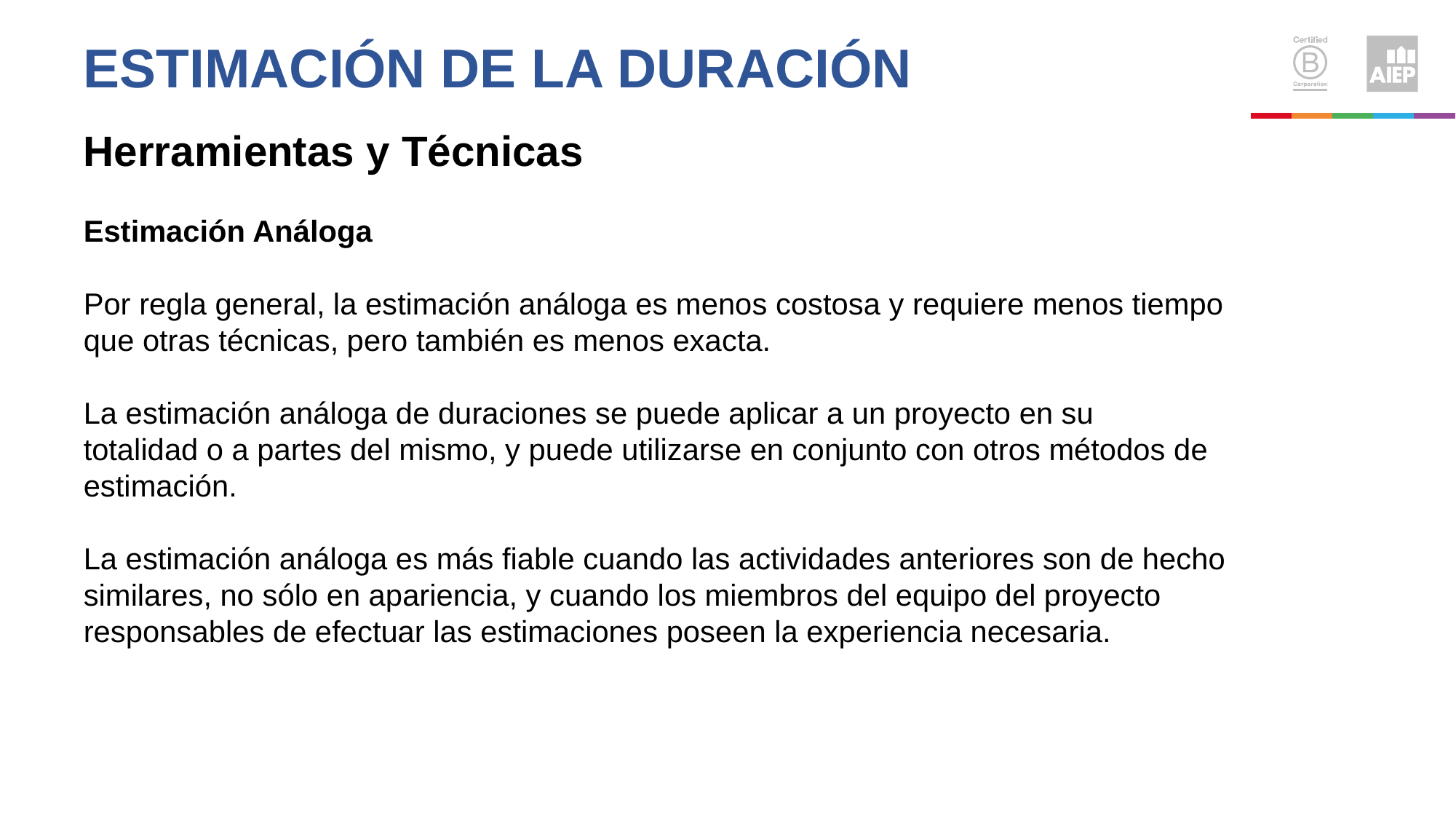

ESTIMACIÓN de la DURACIÓN
Herramientas y Técnicas

Estimación Análoga

Por regla general, la estimación análoga es menos costosa y requiere menos tiempo que otras técnicas, pero también es menos exacta.

La estimación análoga de duraciones se puede aplicar a un proyecto en su totalidad o a partes del mismo, y puede utilizarse en conjunto con otros métodos de estimación.

La estimación análoga es más fiable cuando las actividades anteriores son de hecho similares, no sólo en apariencia, y cuando los miembros del equipo del proyecto responsables de efectuar las estimaciones poseen la experiencia necesaria.